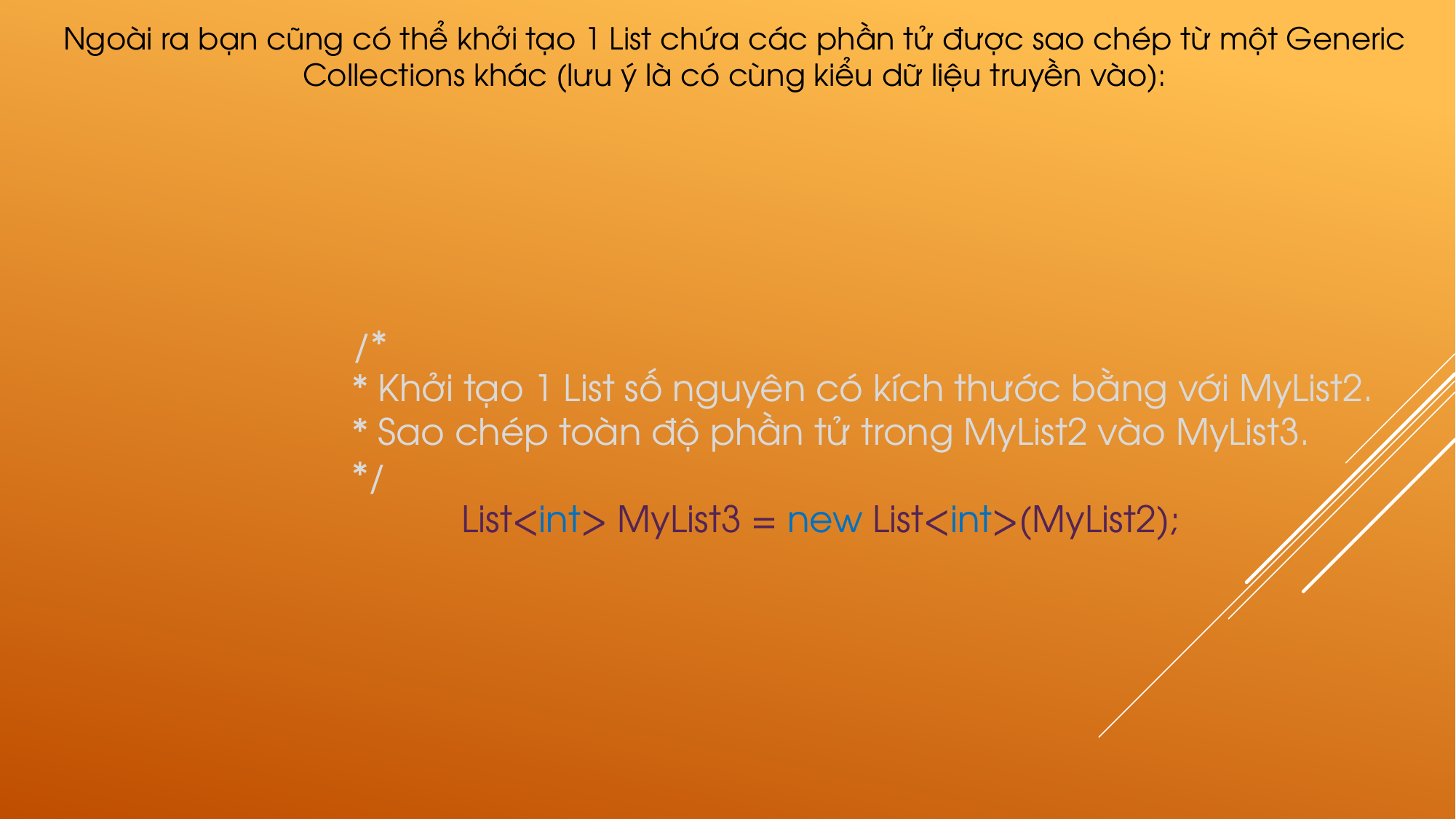

Ngoài ra bạn cũng có thể khởi tạo 1 List chứa các phần tử được sao chép từ một Generic Collections khác (lưu ý là có cùng kiểu dữ liệu truyền vào):

/*
* Khởi tạo 1 List số nguyên có kích thước bằng với MyList2.
* Sao chép toàn độ phần tử trong MyList2 vào MyList3.
*/
	List<int> MyList3 = new List<int>(MyList2);